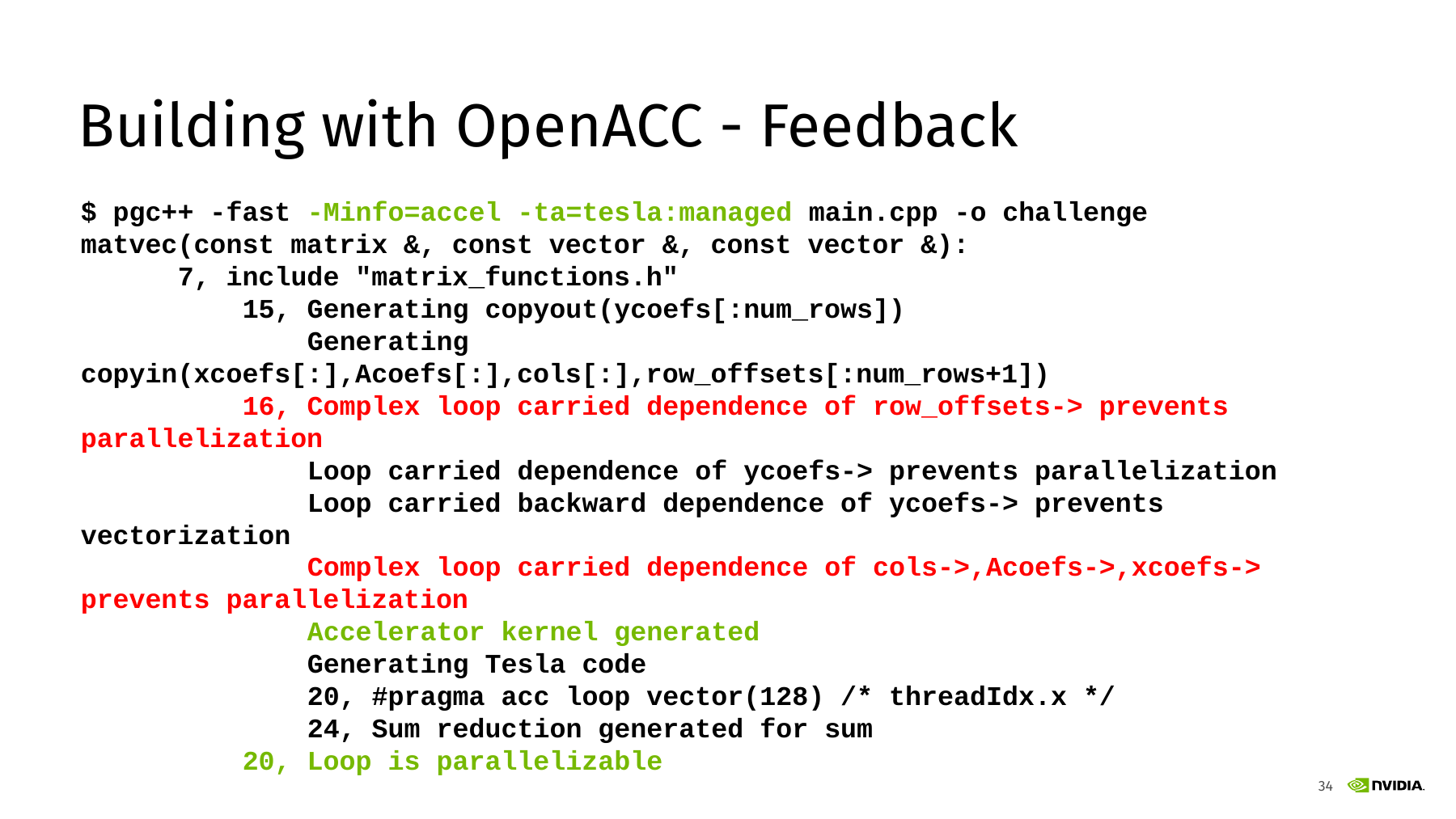

# Building with OpenACC - Feedback
$ pgc++ -fast -Minfo=accel -ta=tesla:managed main.cpp -o challenge
matvec(const matrix &, const vector &, const vector &):
      7, include "matrix_functions.h"
          15, Generating copyout(ycoefs[:num_rows])
              Generating copyin(xcoefs[:],Acoefs[:],cols[:],row_offsets[:num_rows+1])
          16, Complex loop carried dependence of row_offsets-> prevents parallelization
              Loop carried dependence of ycoefs-> prevents parallelization
              Loop carried backward dependence of ycoefs-> prevents vectorization
              Complex loop carried dependence of cols->,Acoefs->,xcoefs-> prevents parallelization
              Accelerator kernel generated
              Generating Tesla code
              20, #pragma acc loop vector(128) /* threadIdx.x */
              24, Sum reduction generated for sum
          20, Loop is parallelizable